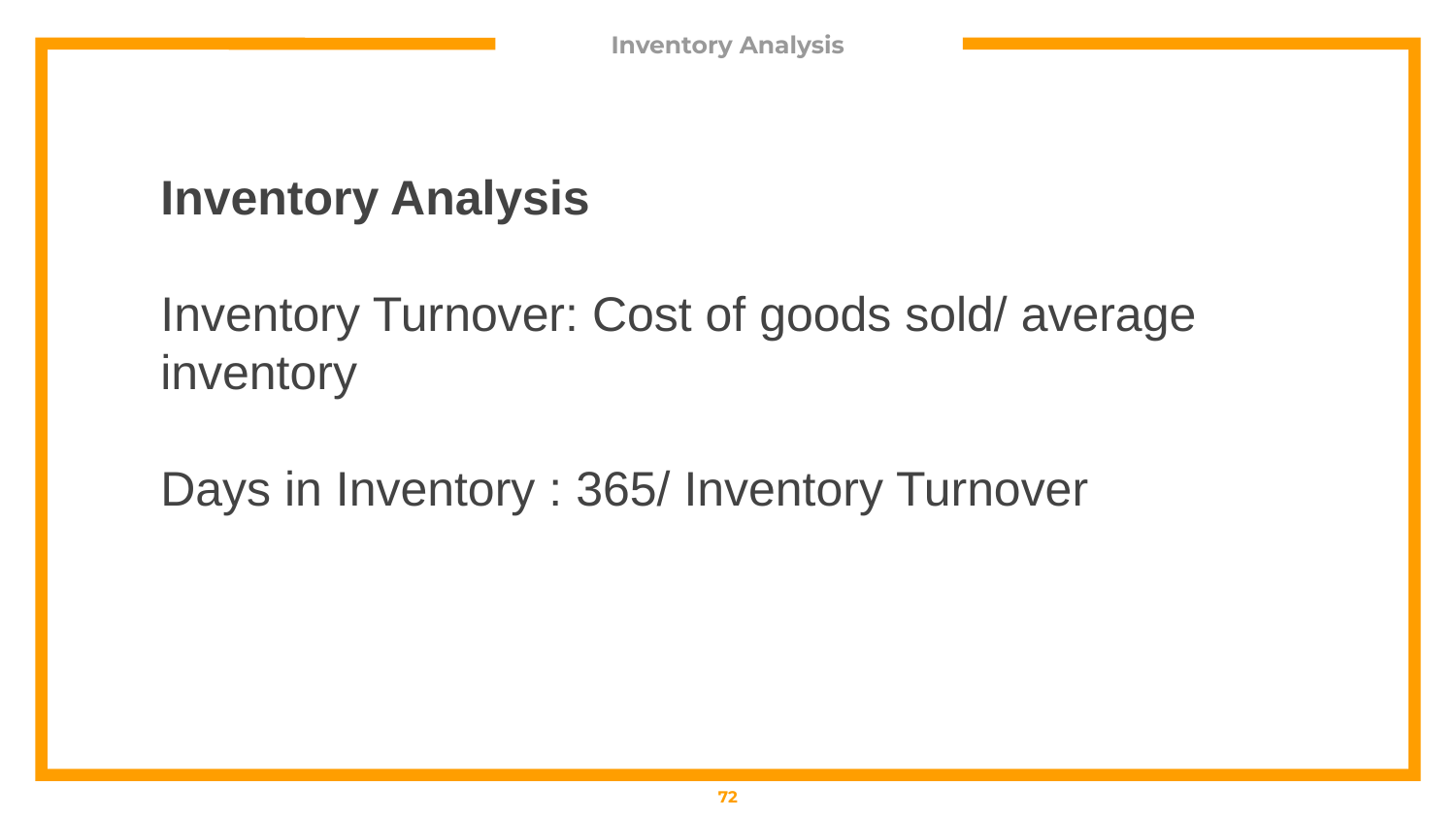

# Inventory Analysis
Inventory Analysis

Inventory Turnover: Cost of goods sold/ average inventory

Days in Inventory : 365/ Inventory Turnover

72